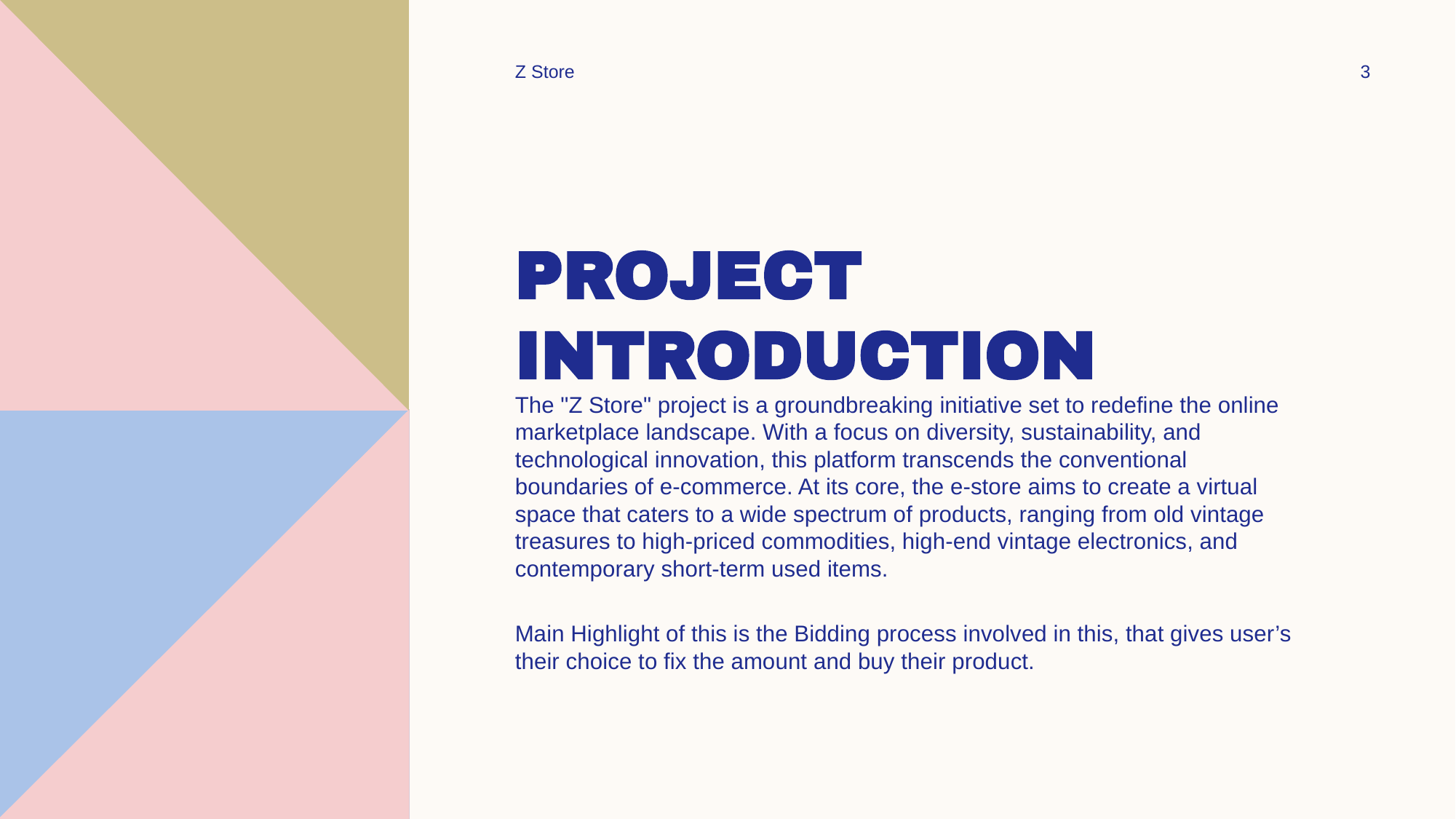

Z Store
3
# Project introduction
The "Z Store" project is a groundbreaking initiative set to redefine the online marketplace landscape. With a focus on diversity, sustainability, and technological innovation, this platform transcends the conventional boundaries of e-commerce. At its core, the e-store aims to create a virtual space that caters to a wide spectrum of products, ranging from old vintage treasures to high-priced commodities, high-end vintage electronics, and contemporary short-term used items.

Main Highlight of this is the Bidding process involved in this, that gives user’s their choice to fix the amount and buy their product.